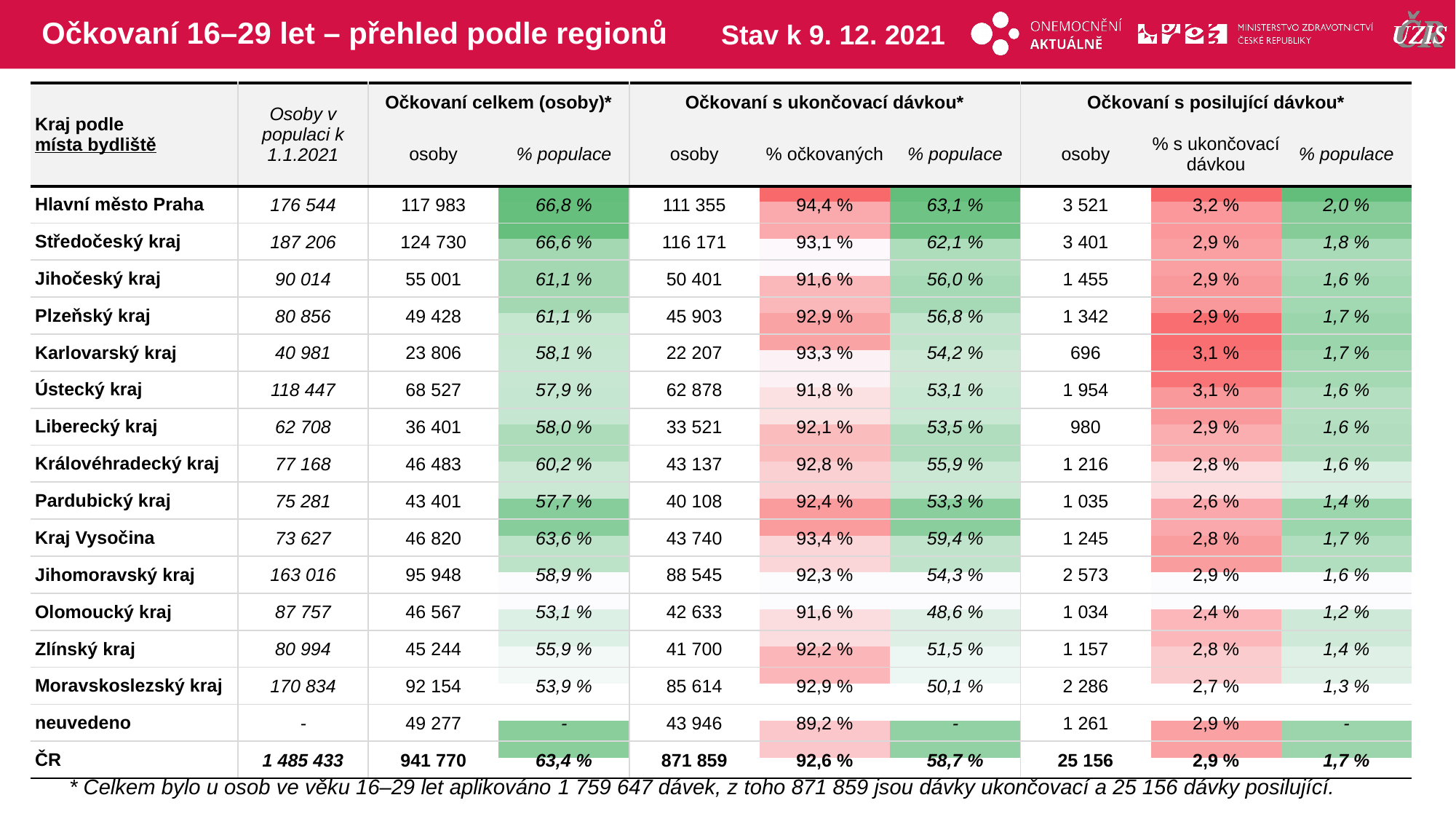

# Očkovaní 16–29 let – přehled podle regionů
Stav k 9. 12. 2021
| Kraj podle místa bydliště | Osoby v populaci k 1.1.2021 | Očkovaní celkem (osoby)\* |  | Očkovaní s ukončovací dávkou\* |  |  | Očkovaní s posilující dávkou\* |  |  |
| --- | --- | --- | --- | --- | --- | --- | --- | --- | --- |
|  |  | osoby | % populace | osoby | % očkovaných | % populace | osoby | % s ukončovací dávkou | % populace |
| Hlavní město Praha | 176 544 | 117 983 | 66,8 % | 111 355 | 94,4 % | 63,1 % | 3 521 | 3,2 % | 2,0 % |
| Středočeský kraj | 187 206 | 124 730 | 66,6 % | 116 171 | 93,1 % | 62,1 % | 3 401 | 2,9 % | 1,8 % |
| Jihočeský kraj | 90 014 | 55 001 | 61,1 % | 50 401 | 91,6 % | 56,0 % | 1 455 | 2,9 % | 1,6 % |
| Plzeňský kraj | 80 856 | 49 428 | 61,1 % | 45 903 | 92,9 % | 56,8 % | 1 342 | 2,9 % | 1,7 % |
| Karlovarský kraj | 40 981 | 23 806 | 58,1 % | 22 207 | 93,3 % | 54,2 % | 696 | 3,1 % | 1,7 % |
| Ústecký kraj | 118 447 | 68 527 | 57,9 % | 62 878 | 91,8 % | 53,1 % | 1 954 | 3,1 % | 1,6 % |
| Liberecký kraj | 62 708 | 36 401 | 58,0 % | 33 521 | 92,1 % | 53,5 % | 980 | 2,9 % | 1,6 % |
| Královéhradecký kraj | 77 168 | 46 483 | 60,2 % | 43 137 | 92,8 % | 55,9 % | 1 216 | 2,8 % | 1,6 % |
| Pardubický kraj | 75 281 | 43 401 | 57,7 % | 40 108 | 92,4 % | 53,3 % | 1 035 | 2,6 % | 1,4 % |
| Kraj Vysočina | 73 627 | 46 820 | 63,6 % | 43 740 | 93,4 % | 59,4 % | 1 245 | 2,8 % | 1,7 % |
| Jihomoravský kraj | 163 016 | 95 948 | 58,9 % | 88 545 | 92,3 % | 54,3 % | 2 573 | 2,9 % | 1,6 % |
| Olomoucký kraj | 87 757 | 46 567 | 53,1 % | 42 633 | 91,6 % | 48,6 % | 1 034 | 2,4 % | 1,2 % |
| Zlínský kraj | 80 994 | 45 244 | 55,9 % | 41 700 | 92,2 % | 51,5 % | 1 157 | 2,8 % | 1,4 % |
| Moravskoslezský kraj | 170 834 | 92 154 | 53,9 % | 85 614 | 92,9 % | 50,1 % | 2 286 | 2,7 % | 1,3 % |
| neuvedeno | - | 49 277 | - | 43 946 | 89,2 % | - | 1 261 | 2,9 % | - |
| ČR | 1 485 433 | 941 770 | 63,4 % | 871 859 | 92,6 % | 58,7 % | 25 156 | 2,9 % | 1,7 % |
|  |  |  |  |  |  |  |  |  |
| --- | --- | --- | --- | --- | --- | --- | --- | --- |
|  |  |  |  |  |  |  |  |  |
|  |  |  |  |  |  |  |  |  |
|  |  |  |  |  |  |  |  |  |
|  |  |  |  |  |  |  |  |  |
|  |  |  |  |  |  |  |  |  |
|  |  |  |  |  |  |  |  |  |
|  |  |  |  |  |  |  |  |  |
|  |  |  |  |  |  |  |  |  |
|  |  |  |  |  |  |  |  |  |
|  |  |  |  |  |  |  |  |  |
|  |  |  |  |  |  |  |  |  |
|  |  |  |  |  |  |  |  |  |
|  |  |  |  |  |  |  |  |  |
|  |  |  |  |  |  |  |  |  |
|  |  |  |  |  |  |  |  |  |
* Celkem bylo u osob ve věku 16–29 let aplikováno 1 759 647 dávek, z toho 871 859 jsou dávky ukončovací a 25 156 dávky posilující.